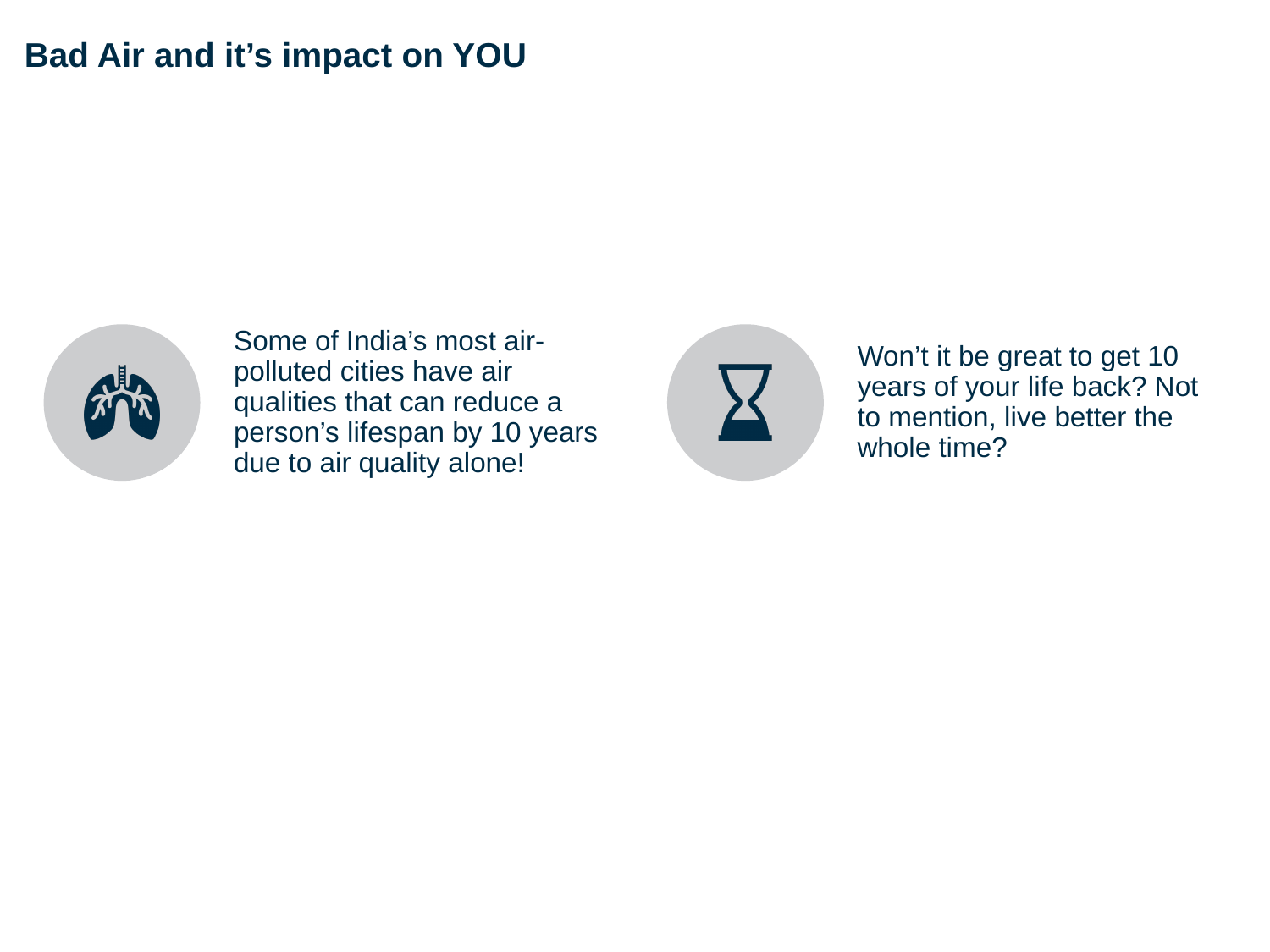

# Bad Air and it’s impact on YOU
Some of India’s most air-polluted cities have air qualities that can reduce a person’s lifespan by 10 years due to air quality alone!
Won’t it be great to get 10 years of your life back? Not to mention, live better the whole time?